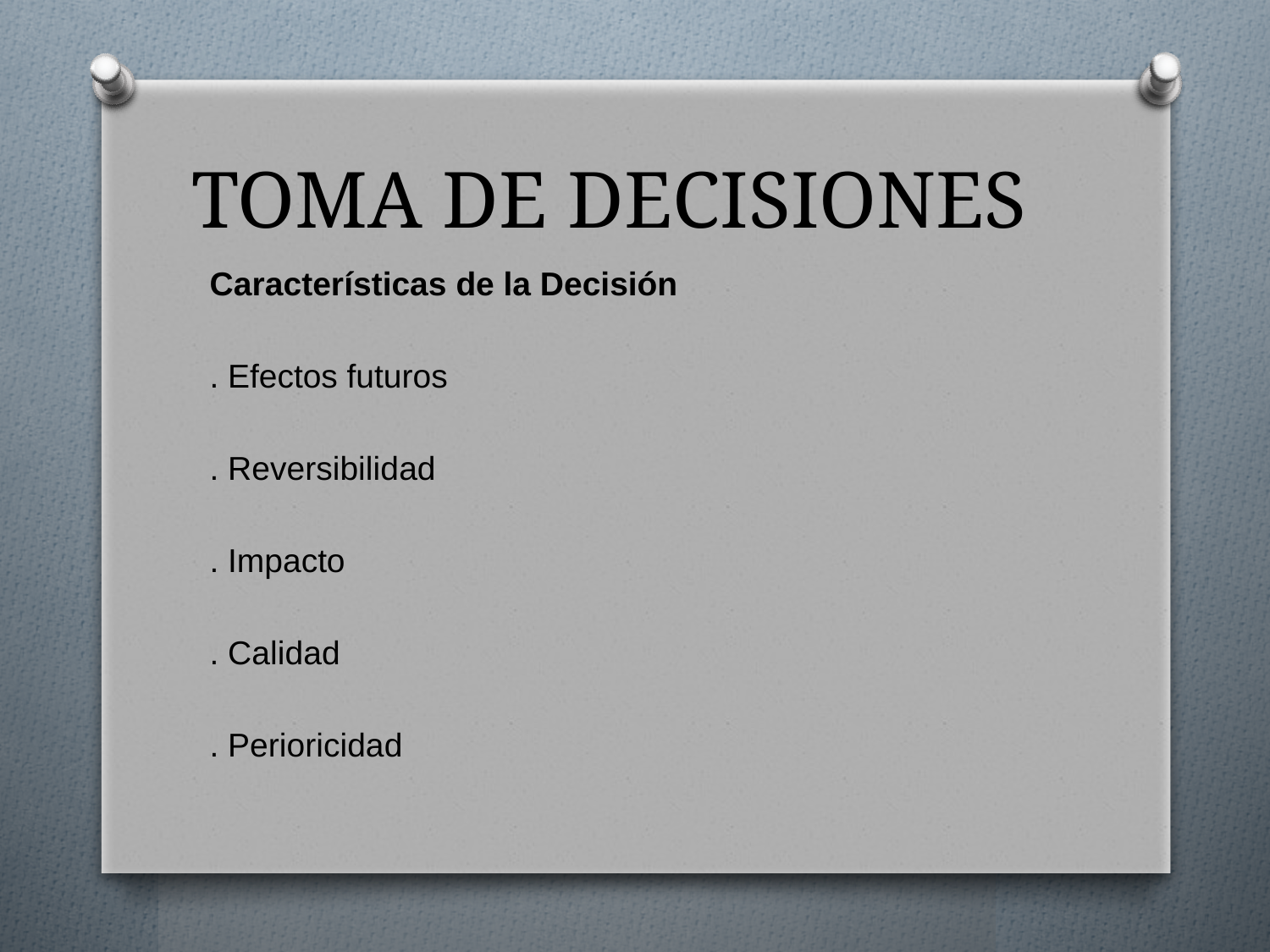

# TOMA DE DECISIONES
	Características de la Decisión

	. Efectos futuros

	. Reversibilidad

	. Impacto

	. Calidad

	. Perioricidad